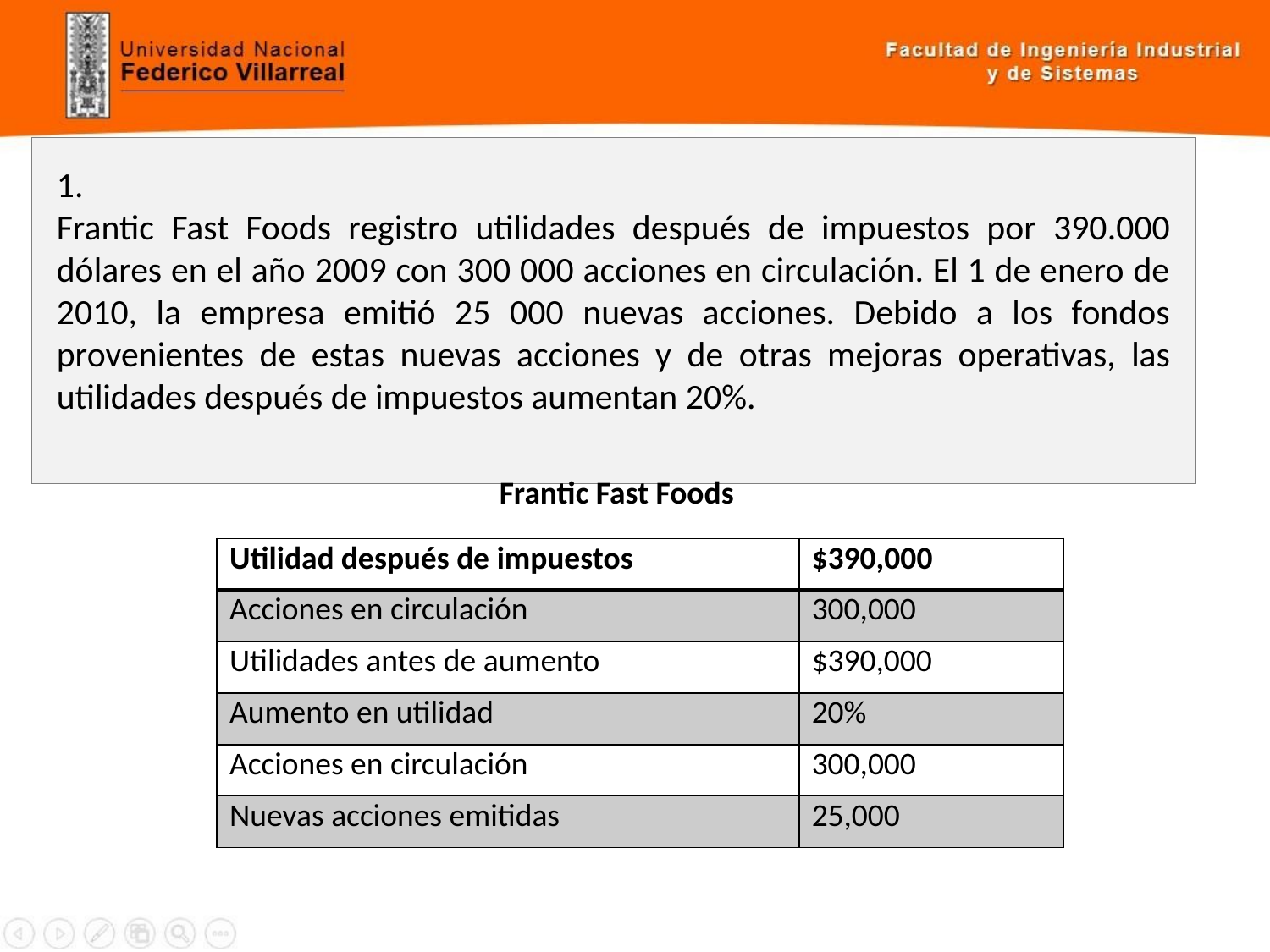

1.
Frantic Fast Foods registro utilidades después de impuestos por 390.000 dólares en el año 2009 con 300 000 acciones en circulación. El 1 de enero de 2010, la empresa emitió 25 000 nuevas acciones. Debido a los fondos provenientes de estas nuevas acciones y de otras mejoras operativas, las utilidades después de impuestos aumentan 20%.
Frantic Fast Foods
| Utilidad después de impuestos | $390,000 |
| --- | --- |
| Acciones en circulación | 300,000 |
| Utilidades antes de aumento | $390,000 |
| Aumento en utilidad | 20% |
| Acciones en circulación | 300,000 |
| Nuevas acciones emitidas | 25,000 |